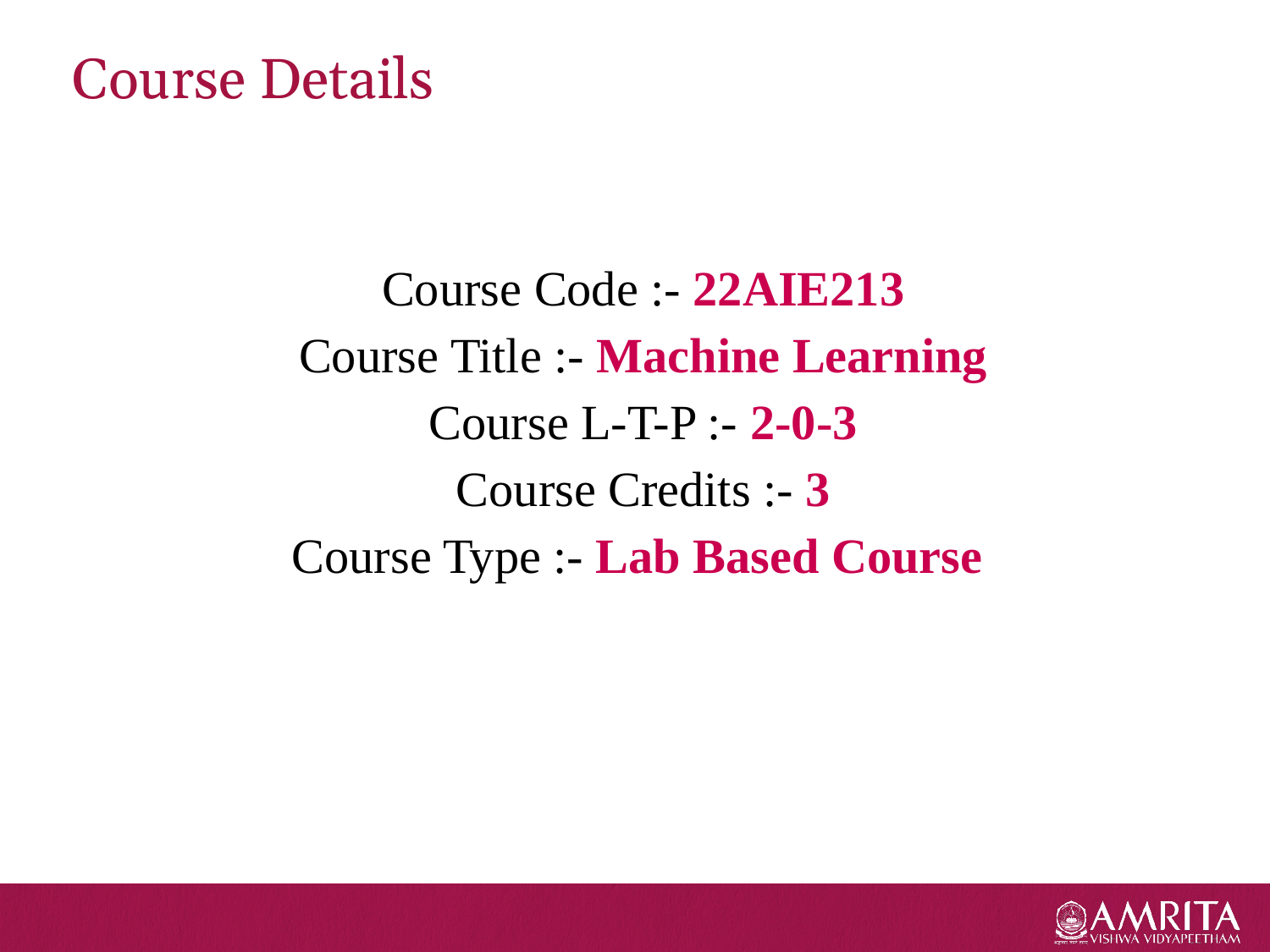

# Course Details
Course Code :- 22AIE213
Course Title :- Machine Learning
Course L-T-P :- 2-0-3
Course Credits :- 3
Course Type :- Lab Based Course